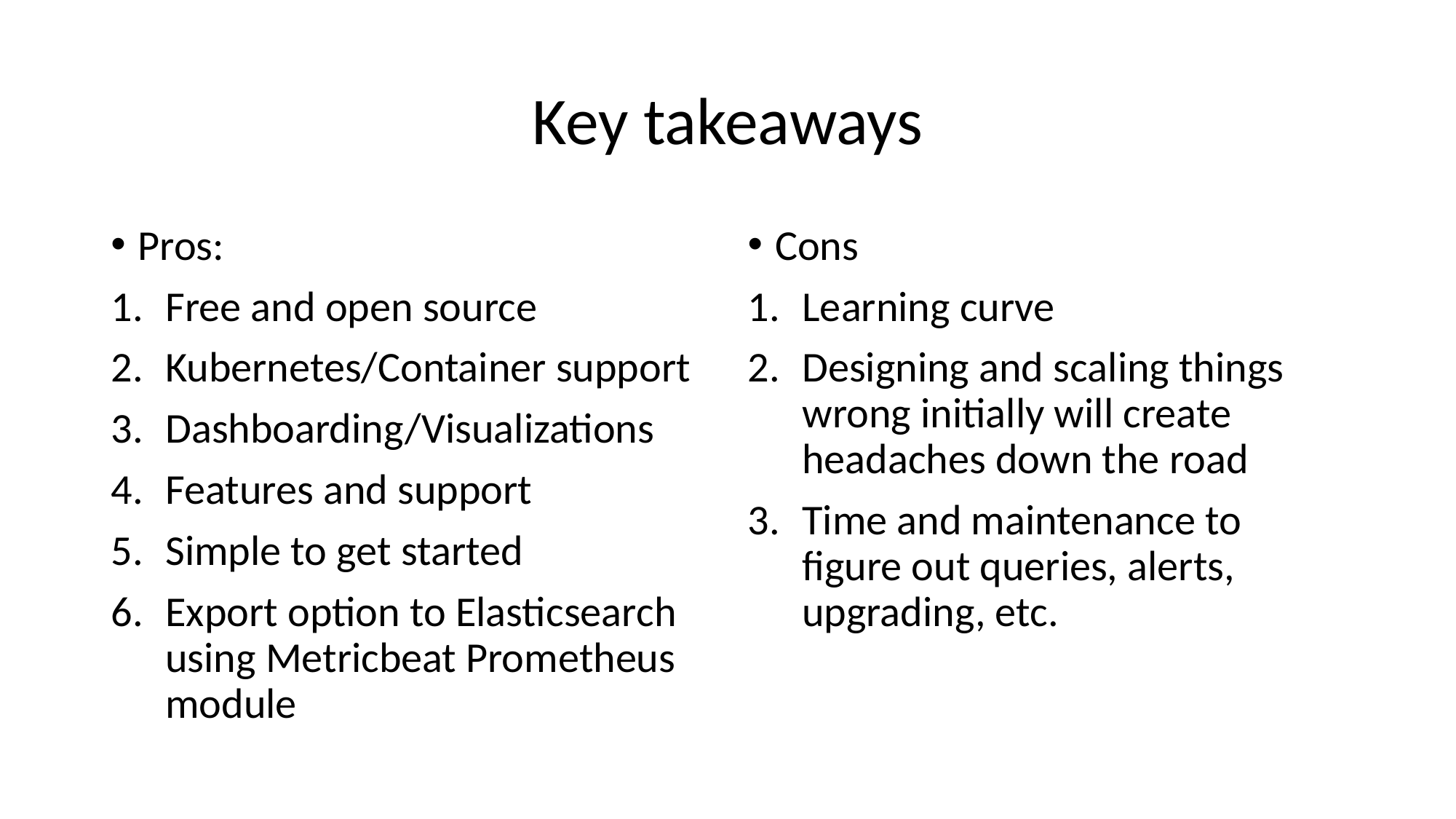

# Key takeaways
Pros:
Free and open source
Kubernetes/Container support
Dashboarding/Visualizations
Features and support
Simple to get started
Export option to Elasticsearch using Metricbeat Prometheus module

Cons
Learning curve
Designing and scaling things wrong initially will create headaches down the road
Time and maintenance to figure out queries, alerts, upgrading, etc.